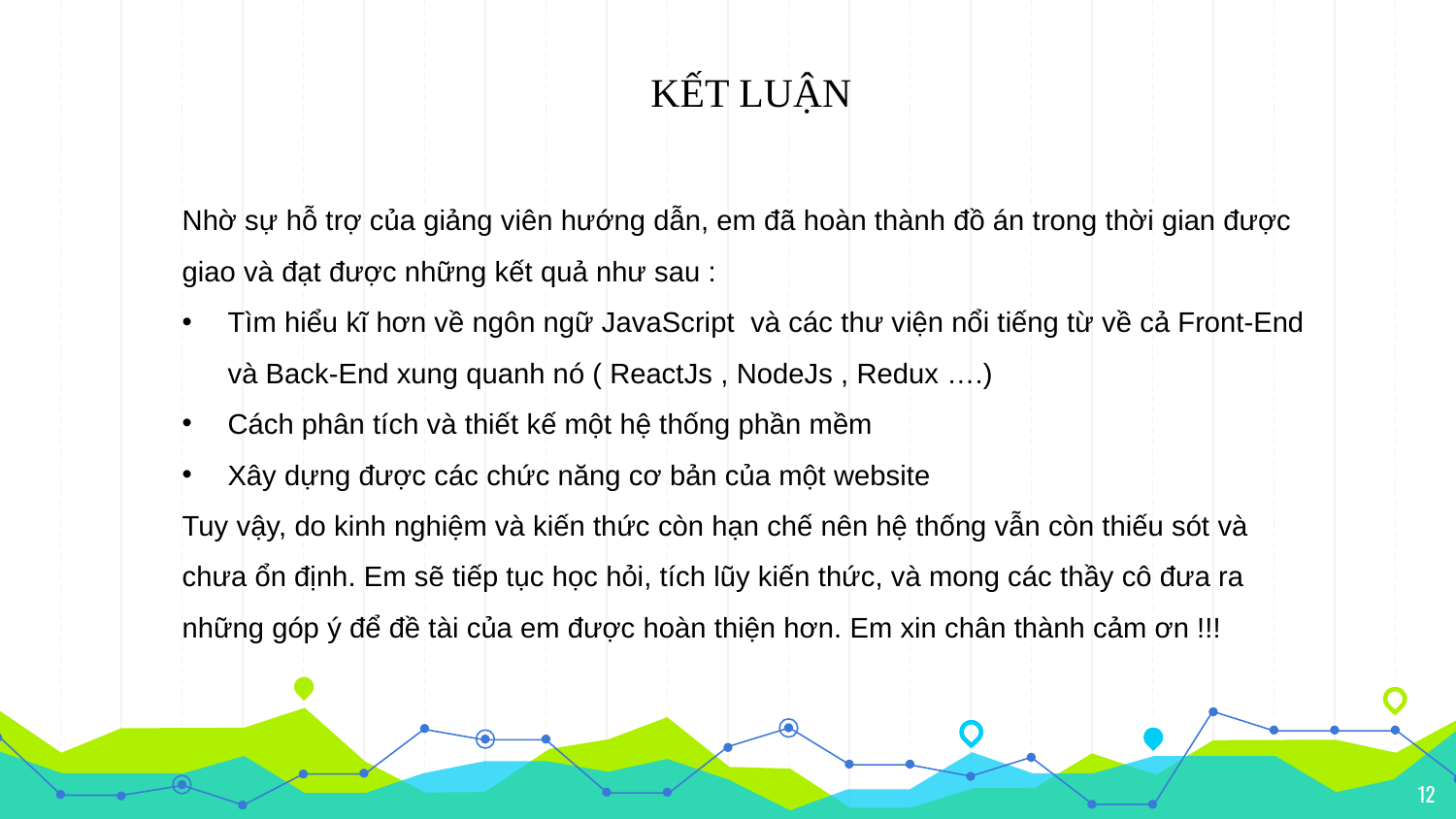

KẾT LUẬN
Nhờ sự hỗ trợ của giảng viên hướng dẫn, em đã hoàn thành đồ án trong thời gian được giao và đạt được những kết quả như sau :
Tìm hiểu kĩ hơn về ngôn ngữ JavaScript  và các thư viện nổi tiếng từ về cả Front-End và Back-End xung quanh nó ( ReactJs , NodeJs , Redux ….)
Cách phân tích và thiết kế một hệ thống phần mềm
Xây dựng được các chức năng cơ bản của một website
Tuy vậy, do kinh nghiệm và kiến thức còn hạn chế nên hệ thống vẫn còn thiếu sót và chưa ổn định. Em sẽ tiếp tục học hỏi, tích lũy kiến thức, và mong các thầy cô đưa ra những góp ý để đề tài của em được hoàn thiện hơn. Em xin chân thành cảm ơn !!!

12